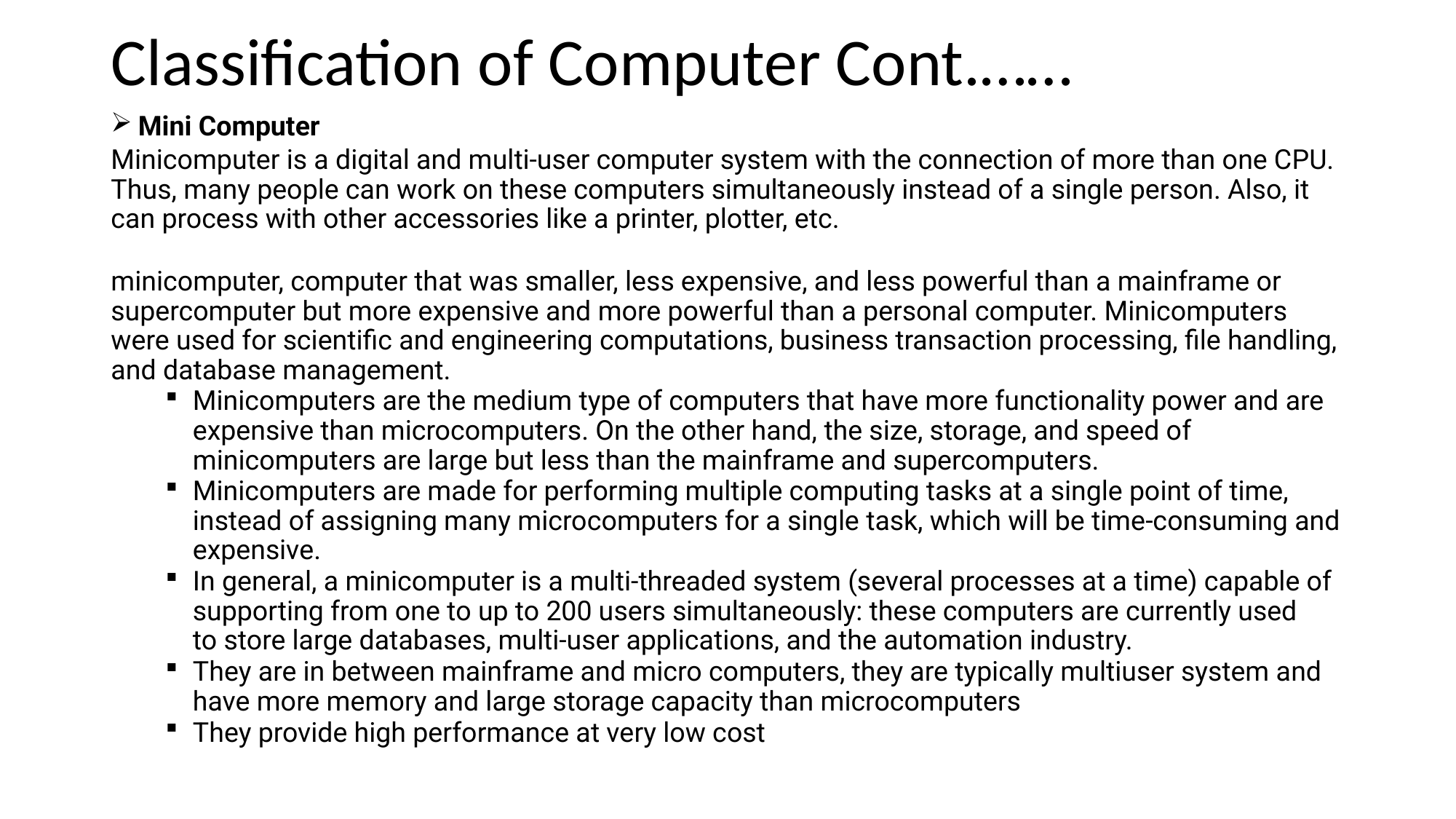

# Classification of Computer Cont.……
Mini Computer
Minicomputer is a digital and multi-user computer system with the connection of more than one CPU. Thus, many people can work on these computers simultaneously instead of a single person. Also, it can process with other accessories like a printer, plotter, etc.
minicomputer, computer that was smaller, less expensive, and less powerful than a mainframe or supercomputer but more expensive and more powerful than a personal computer. Minicomputers were used for scientific and engineering computations, business transaction processing, file handling, and database management.
Minicomputers are the medium type of computers that have more functionality power and are expensive than microcomputers. On the other hand, the size, storage, and speed of minicomputers are large but less than the mainframe and supercomputers.
Minicomputers are made for performing multiple computing tasks at a single point of time, instead of assigning many microcomputers for a single task, which will be time-consuming and expensive.
In general, a minicomputer is a multi-threaded system (several processes at a time) capable of supporting from one to up to 200 users simultaneously: these computers are currently used to store large databases, multi-user applications, and the automation industry.
They are in between mainframe and micro computers, they are typically multiuser system and have more memory and large storage capacity than microcomputers
They provide high performance at very low cost